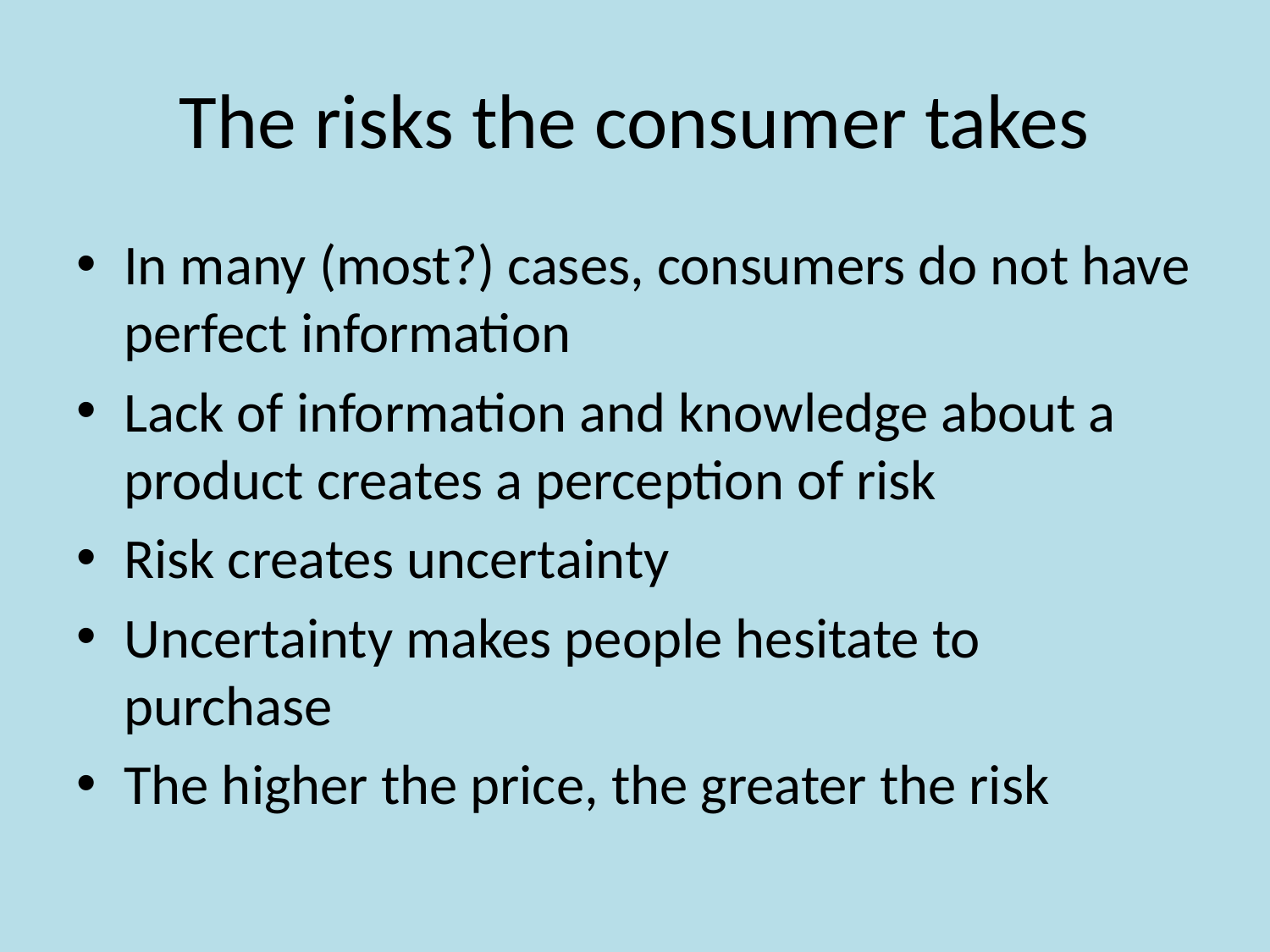

# The risks the consumer takes
In many (most?) cases, consumers do not have perfect information
Lack of information and knowledge about a product creates a perception of risk
Risk creates uncertainty
Uncertainty makes people hesitate to purchase
The higher the price, the greater the risk